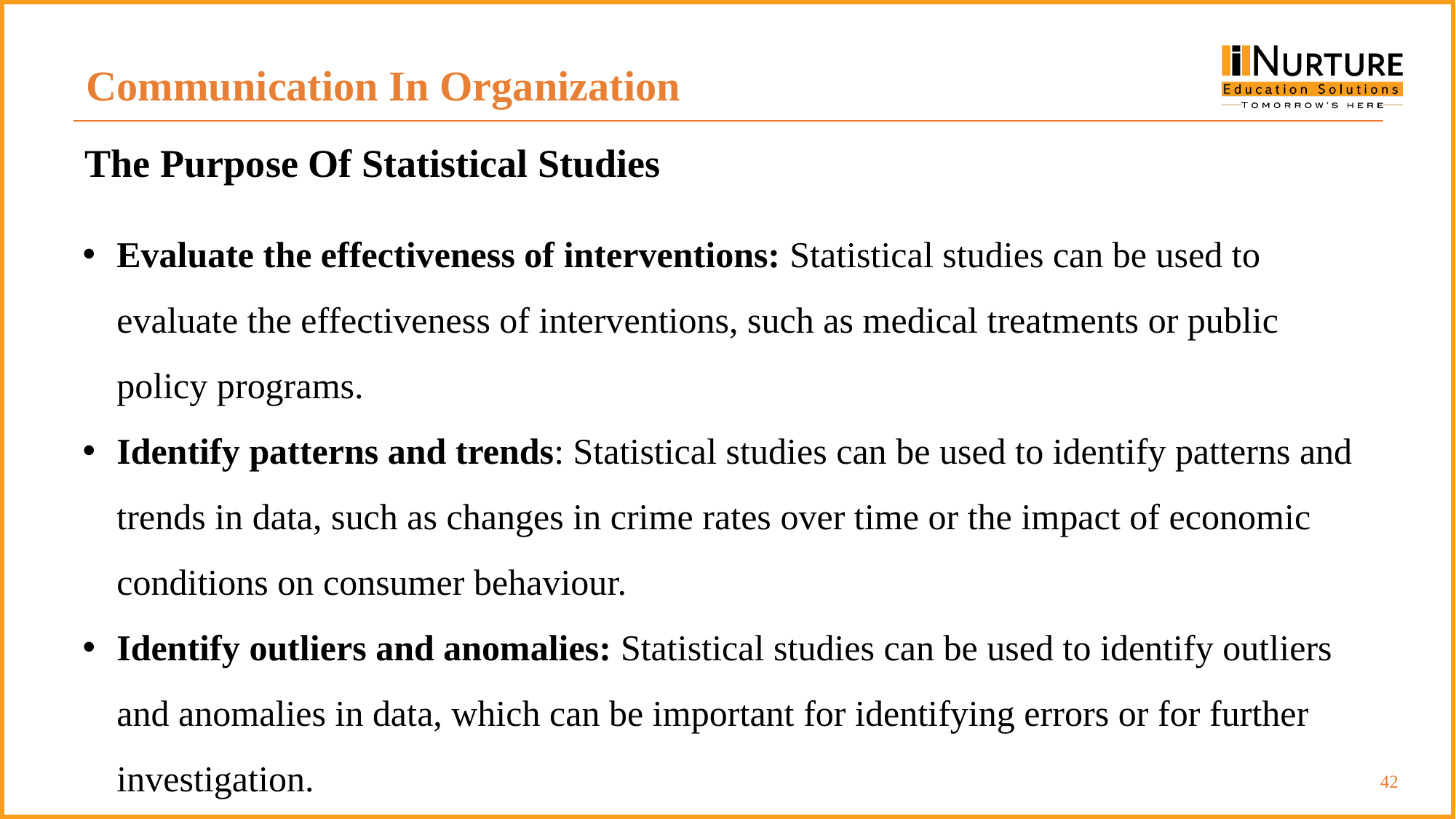

Communication In Organization
The Purpose Of Statistical Studies
Evaluate the effectiveness of interventions: Statistical studies can be used to evaluate the effectiveness of interventions, such as medical treatments or public policy programs.
Identify patterns and trends: Statistical studies can be used to identify patterns and trends in data, such as changes in crime rates over time or the impact of economic conditions on consumer behaviour.
Identify outliers and anomalies: Statistical studies can be used to identify outliers and anomalies in data, which can be important for identifying errors or for further investigation.
42